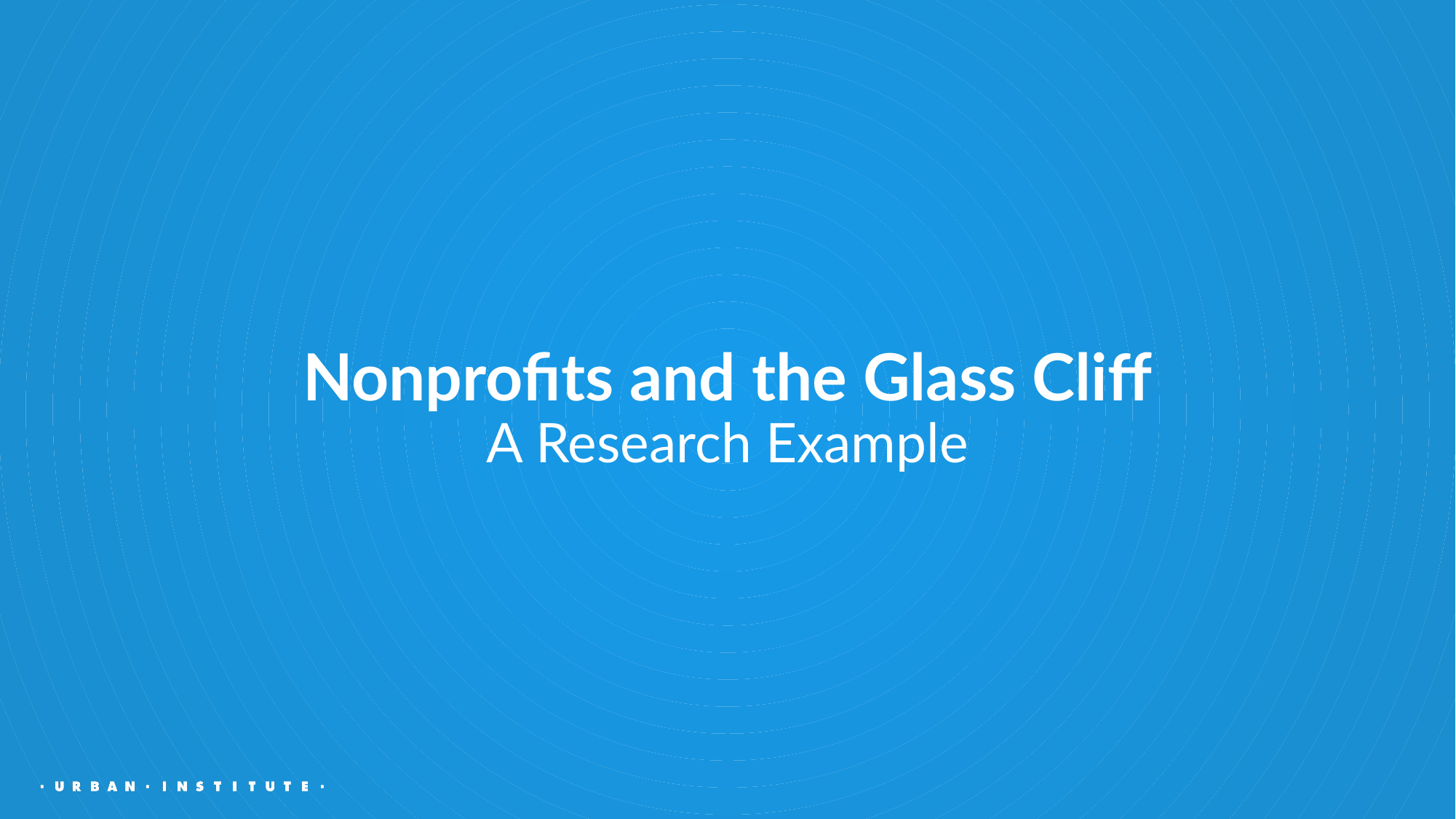

# Nonprofits and the Glass Cliff A Research Example